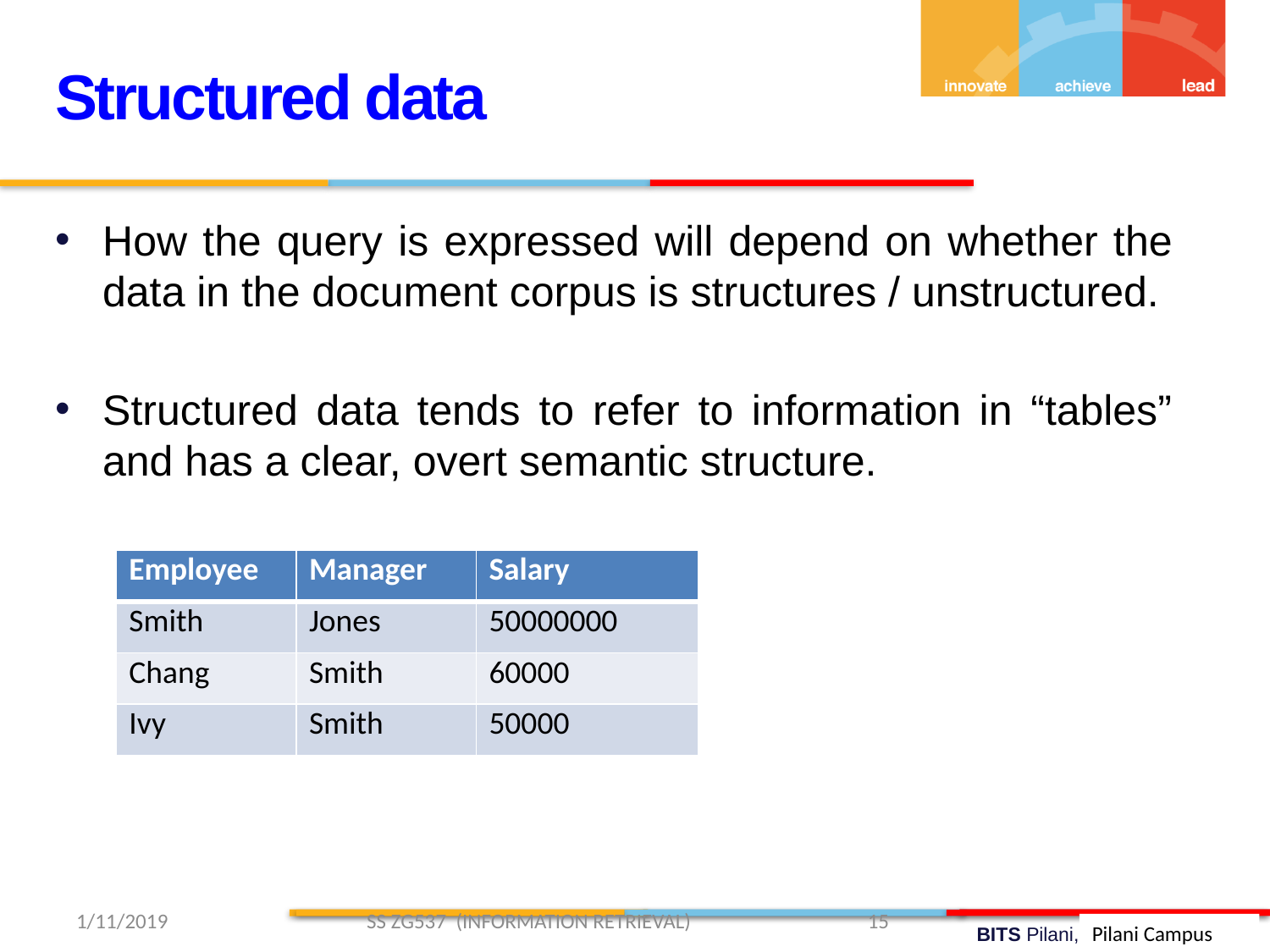

Structured data
How the query is expressed will depend on whether the data in the document corpus is structures / unstructured.

Structured data tends to refer to information in “tables” and has a clear, overt semantic structure.

| Employee | Manager | Salary |
| --- | --- | --- |
| Smith | Jones | 50000000 |
| Chang | Smith | 60000 |
| Ivy | Smith | 50000 |
1/11/2019                                         SS ZG537  (INFORMATION RETRIEVAL)                                    15
Pilani Campus